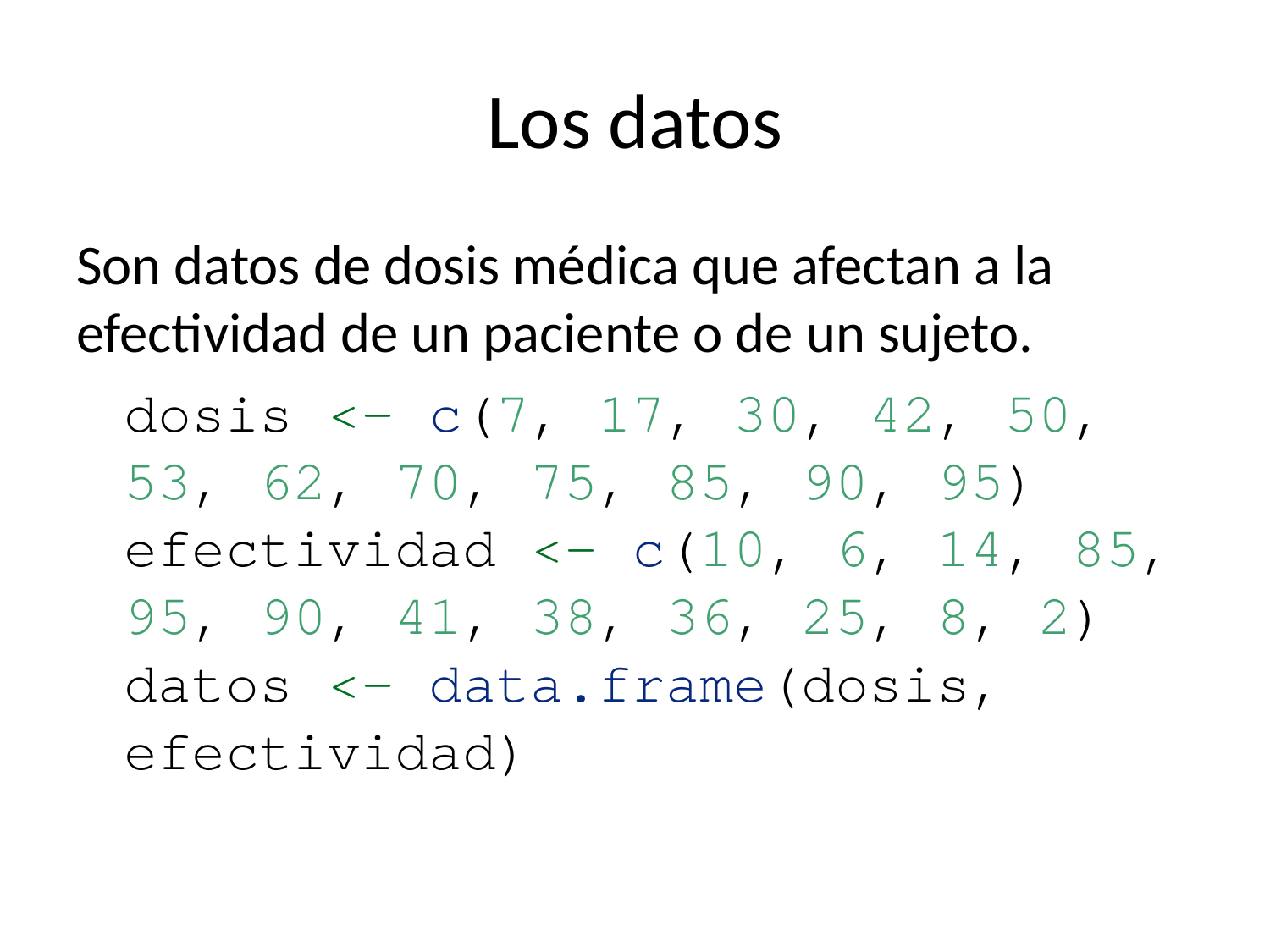

# Los datos
Son datos de dosis médica que afectan a la efectividad de un paciente o de un sujeto.
dosis <- c(7, 17, 30, 42, 50, 53, 62, 70, 75, 85, 90, 95)
efectividad <- c(10, 6, 14, 85, 95, 90, 41, 38, 36, 25, 8, 2)
datos <- data.frame(dosis, efectividad)